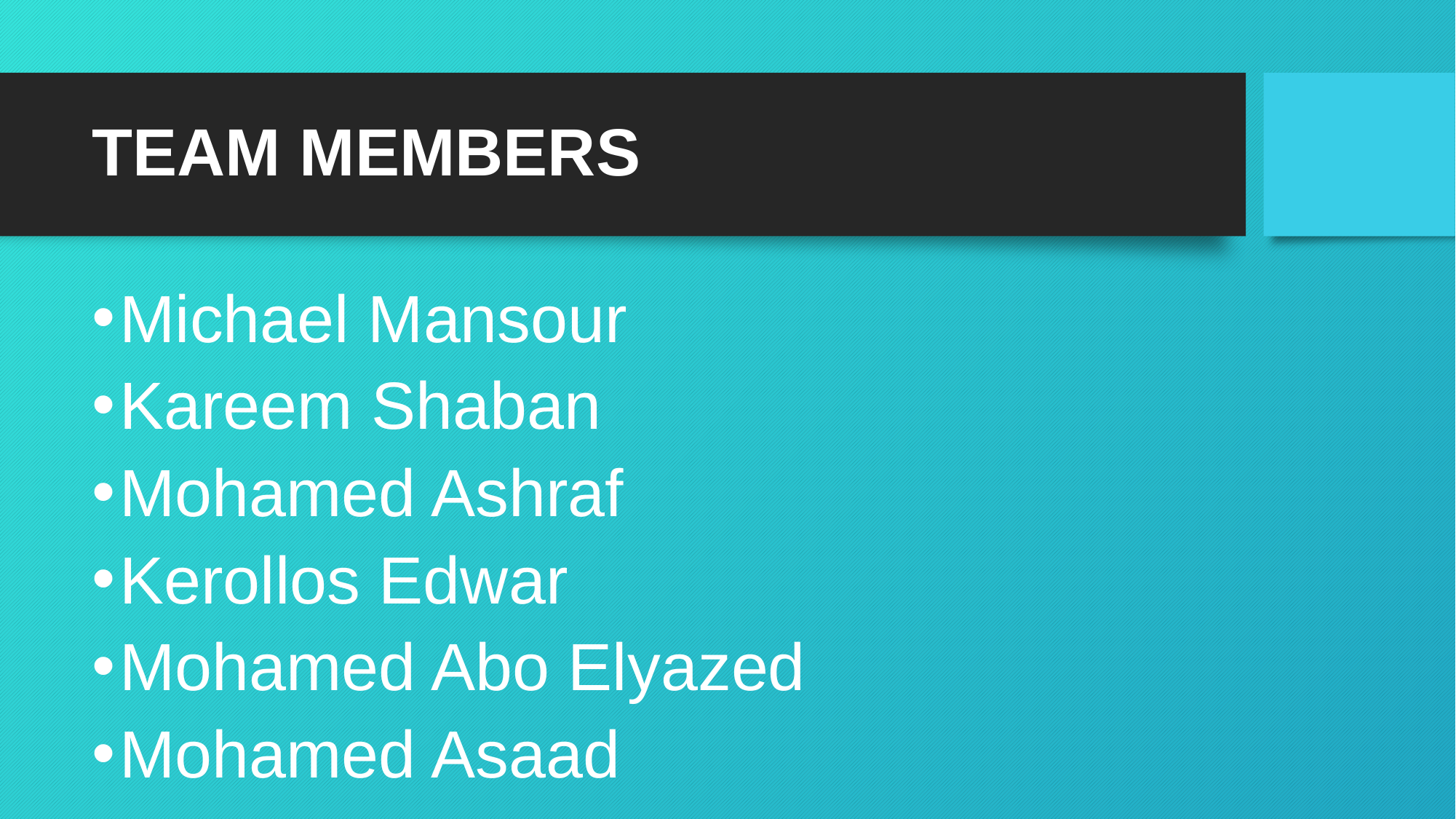

# TEAM MEMBERS
Michael Mansour
Kareem Shaban
Mohamed Ashraf
Kerollos Edwar
Mohamed Abo Elyazed
Mohamed Asaad